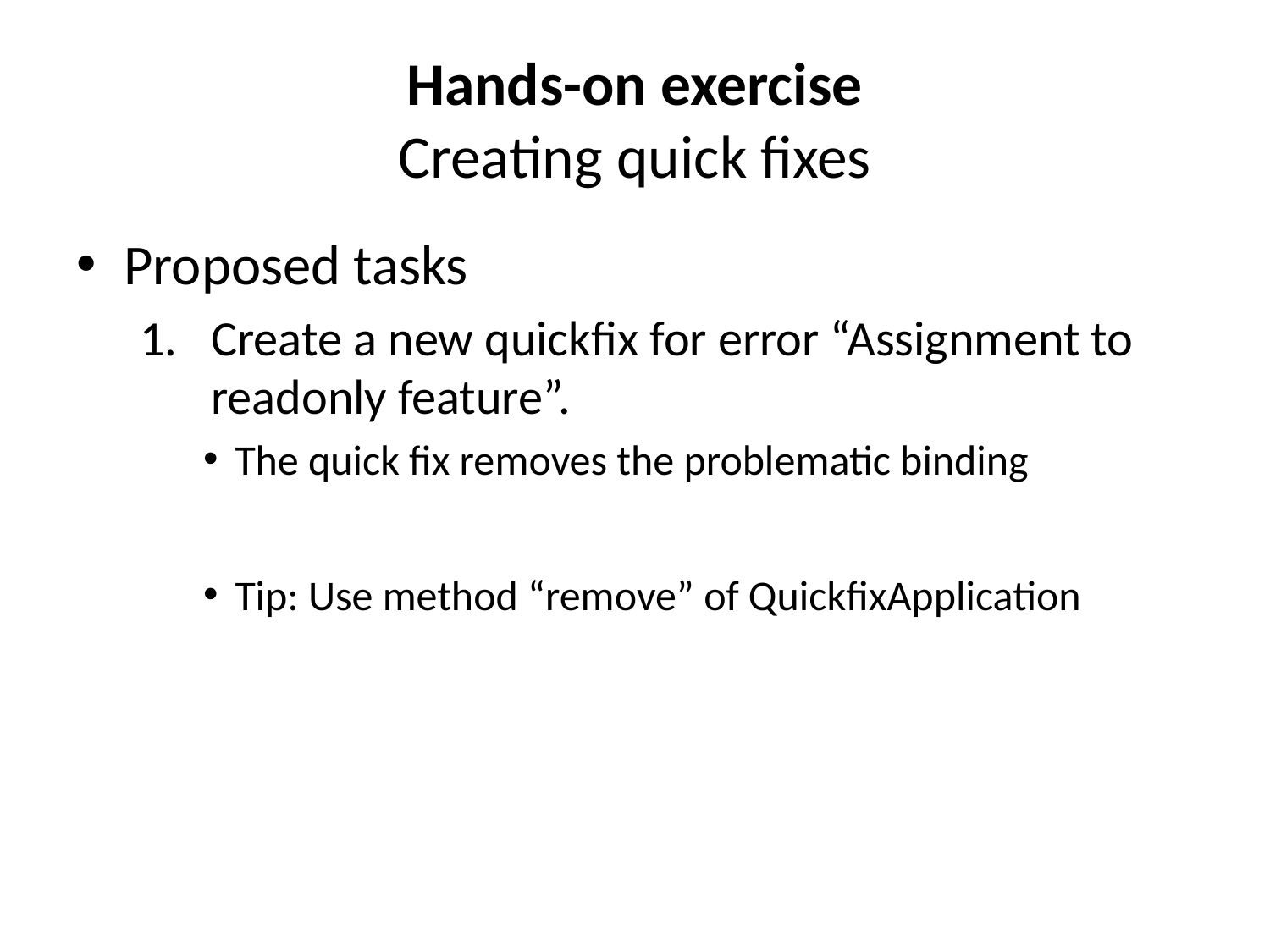

# Hands-on exercise Creating quick fixes
Proposed tasks
Create a new quickfix for error “Assignment to readonly feature”.
The quick fix removes the problematic binding

Tip: Use method “remove” of QuickfixApplication